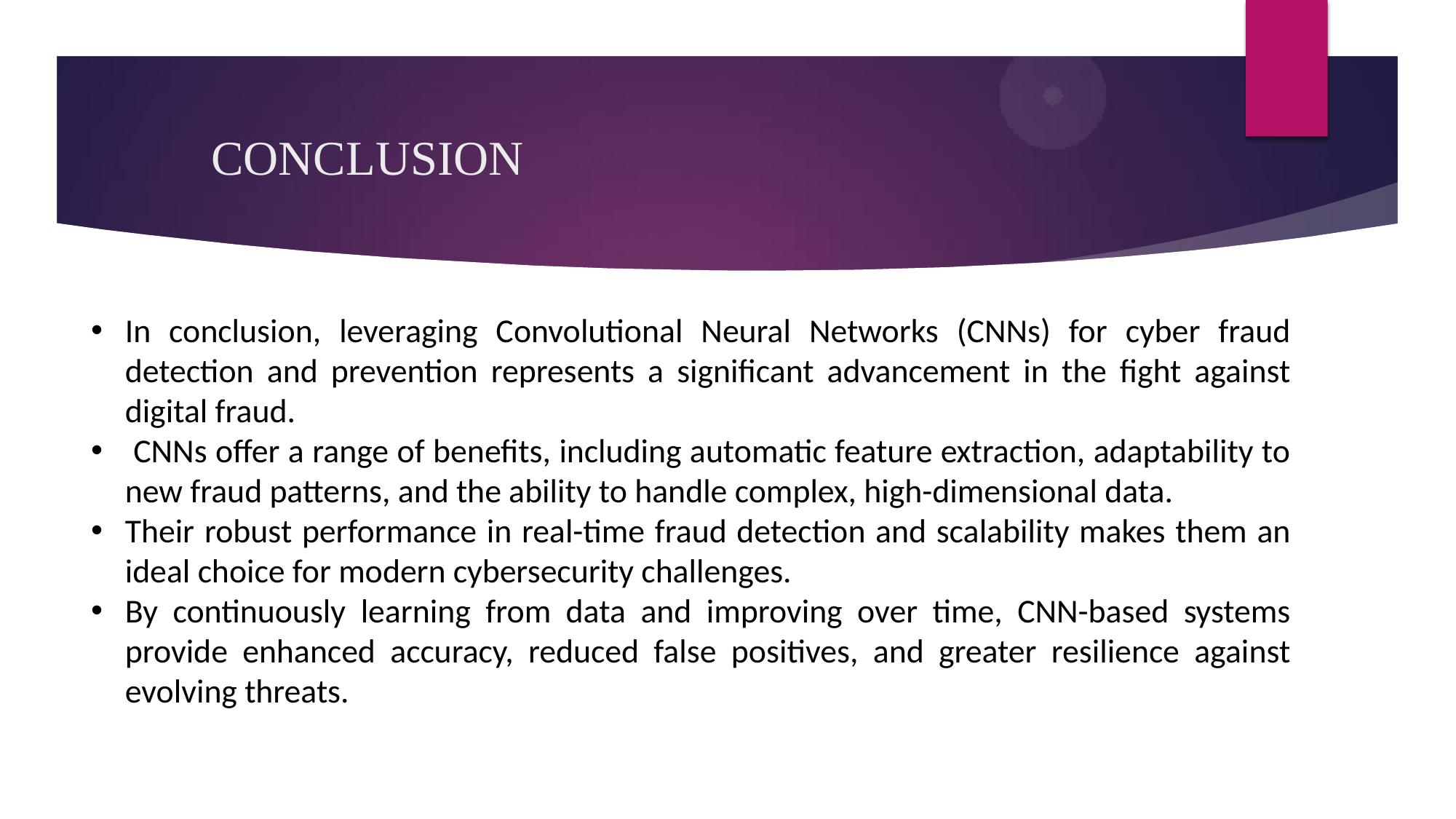

# CONCLUSION
In conclusion, leveraging Convolutional Neural Networks (CNNs) for cyber fraud detection and prevention represents a significant advancement in the fight against digital fraud.
 CNNs offer a range of benefits, including automatic feature extraction, adaptability to new fraud patterns, and the ability to handle complex, high-dimensional data.
Their robust performance in real-time fraud detection and scalability makes them an ideal choice for modern cybersecurity challenges.
By continuously learning from data and improving over time, CNN-based systems provide enhanced accuracy, reduced false positives, and greater resilience against evolving threats.